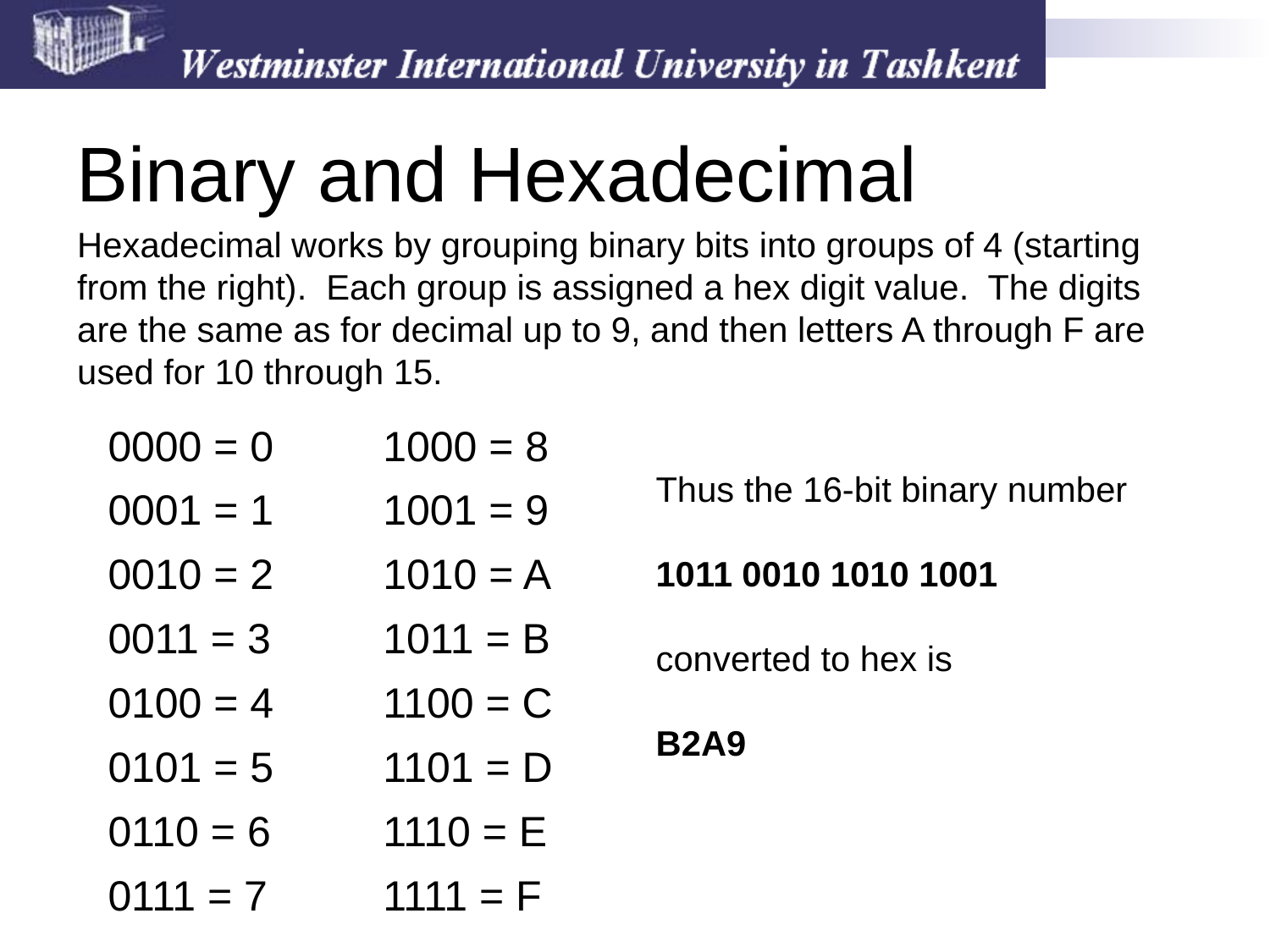

# Binary and Hexadecimal
Hexadecimal works by grouping binary bits into groups of 4 (starting from the right).  Each group is assigned a hex digit value.  The digits are the same as for decimal up to 9, and then letters A through F are used for 10 through 15.
| 0000 = 0 | 1000 = 8 |
| --- | --- |
| 0001 = 1 | 1001 = 9 |
| 0010 = 2 | 1010 = A |
| 0011 = 3 | 1011 = B |
| 0100 = 4 | 1100 = C |
| 0101 = 5 | 1101 = D |
| 0110 = 6 | 1110 = E |
| 0111 = 7 | 1111 = F |
Thus the 16-bit binary number

1011 0010 1010 1001

converted to hex is

B2A9